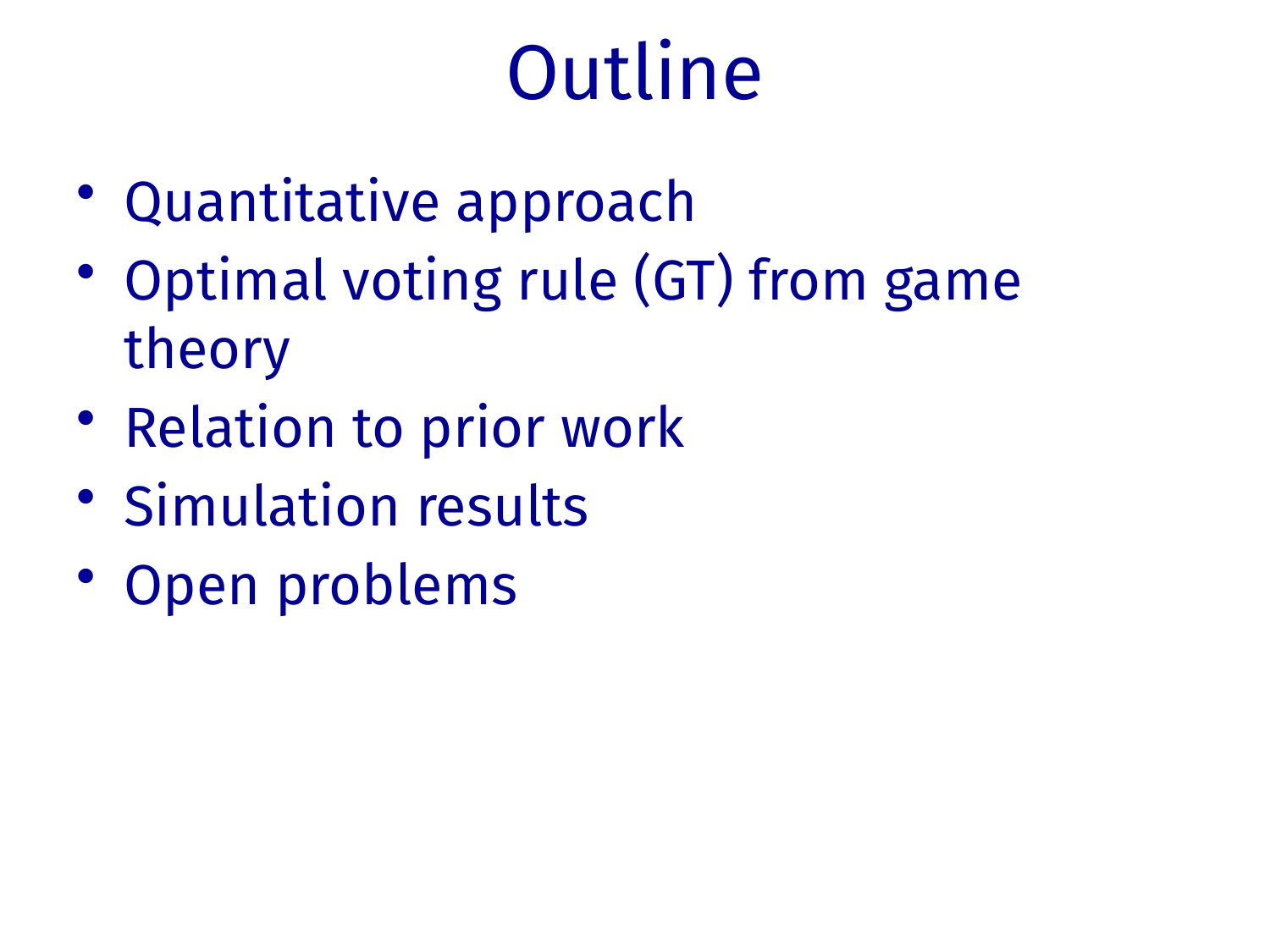

# Outline
Quantitative approach
Optimal voting rule (GT) from game theory
Relation to prior work
Simulation results
Open problems